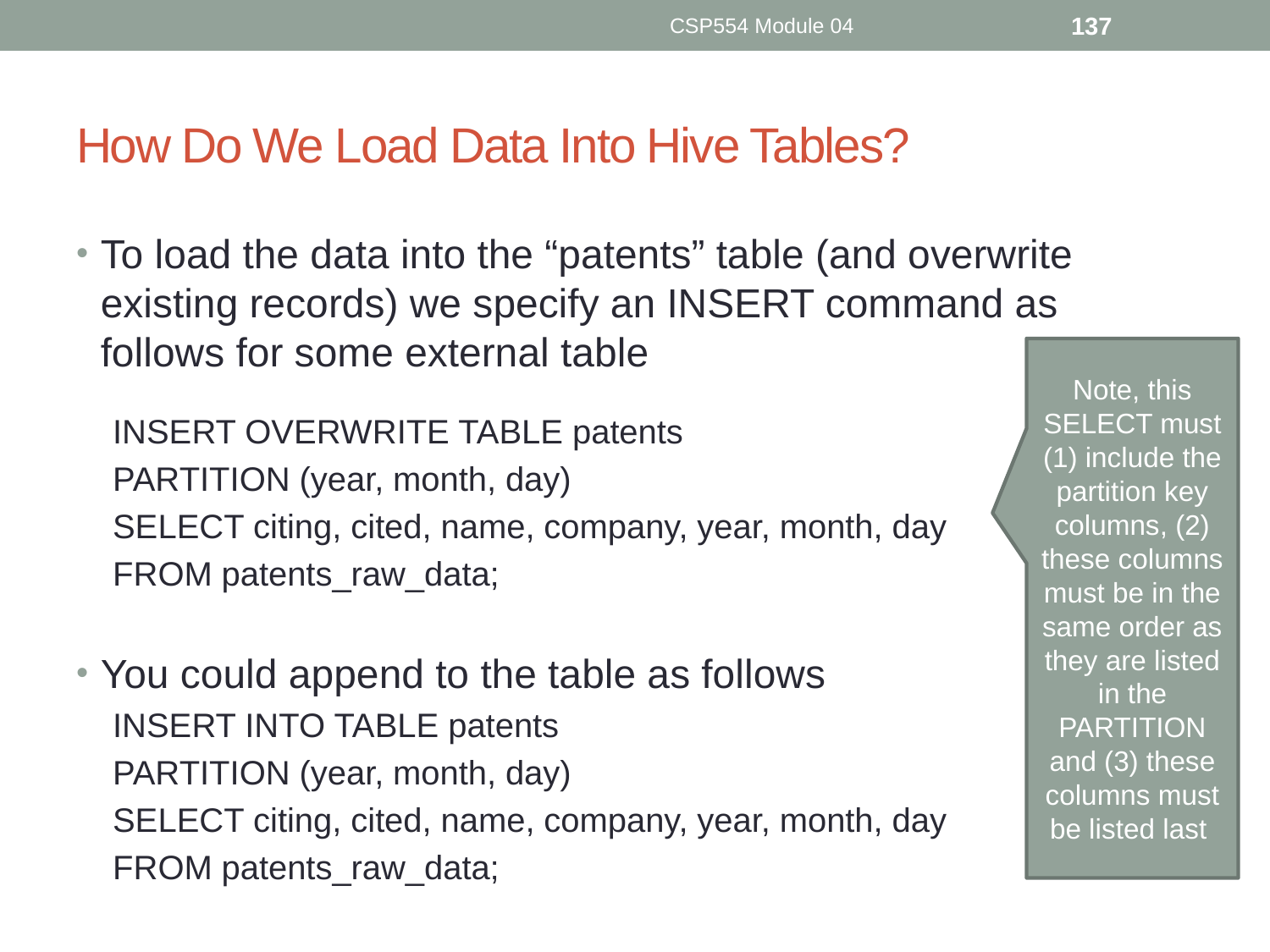

CSP554 Module 04
137
# How Do We Load Data Into Hive Tables?
To load the data into the “patents” table (and overwrite existing records) we specify an INSERT command as follows for some external table

INSERT OVERWRITE TABLE patents
PARTITION (year, month, day)
SELECT citing, cited, name, company, year, month, day
FROM patents_raw_data;

You could append to the table as follows
INSERT INTO TABLE patents
PARTITION (year, month, day)
SELECT citing, cited, name, company, year, month, day
FROM patents_raw_data;

Note, this SELECT must (1) include the partition key columns, (2) these columns must be in the same order as they are listed in the PARTITION and (3) these columns must be listed last